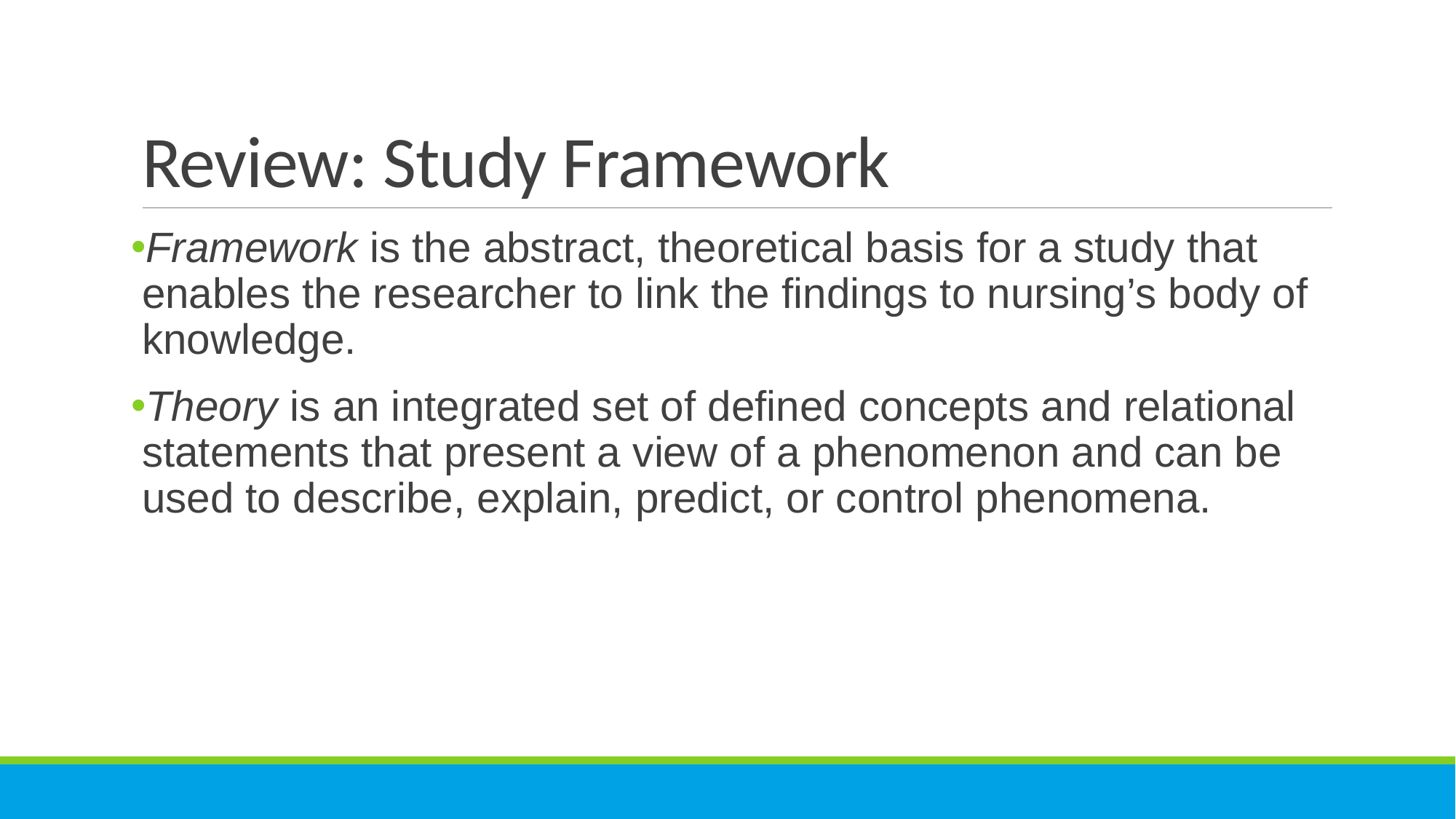

# Review: Study Framework
Framework is the abstract, theoretical basis for a study that enables the researcher to link the findings to nursing’s body of knowledge.
Theory is an integrated set of defined concepts and relational statements that present a view of a phenomenon and can be used to describe, explain, predict, or control phenomena.